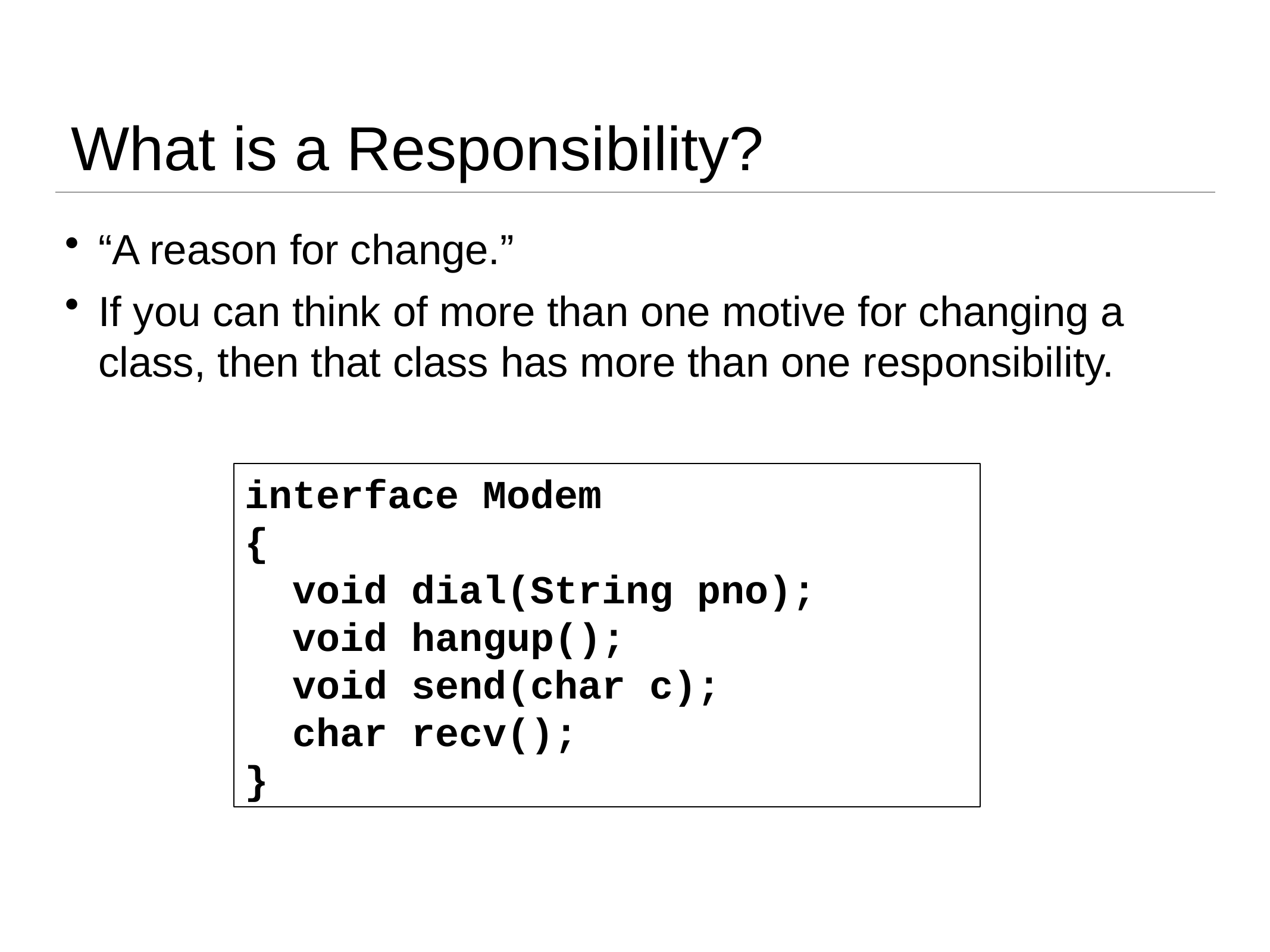

# What is a Responsibility?
“A reason for change.”
If you can think of more than one motive for changing a class, then that class has more than one responsibility.
interface Modem
{
  void dial(String pno);
  void hangup();
  void send(char c);
  char recv();
}